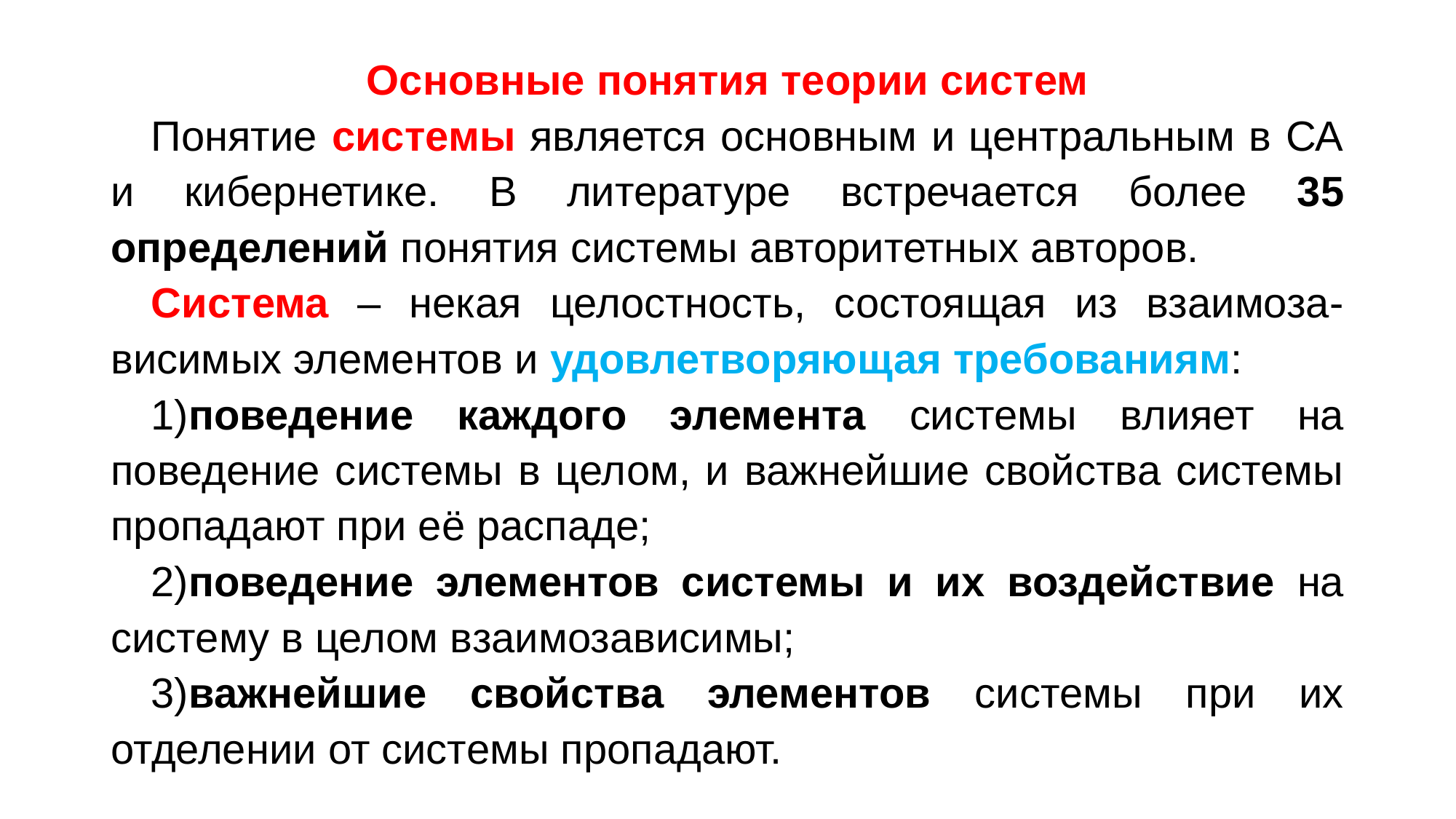

Основные понятия теории систем
Понятие системы является основным и центральным в СА и кибернетике. В литературе встречается более 35 определений понятия системы авторитетных авторов.
Система – некая целостность, состоящая из взаимоза-висимых элементов и удовлетворяющая требованиям:
1)поведение каждого элемента системы влияет на поведение системы в целом, и важнейшие свойства системы пропадают при её распаде;
2)поведение элементов системы и их воздействие на систему в целом взаимозависимы;
3)важнейшие свойства элементов системы при их отделении от системы пропадают.